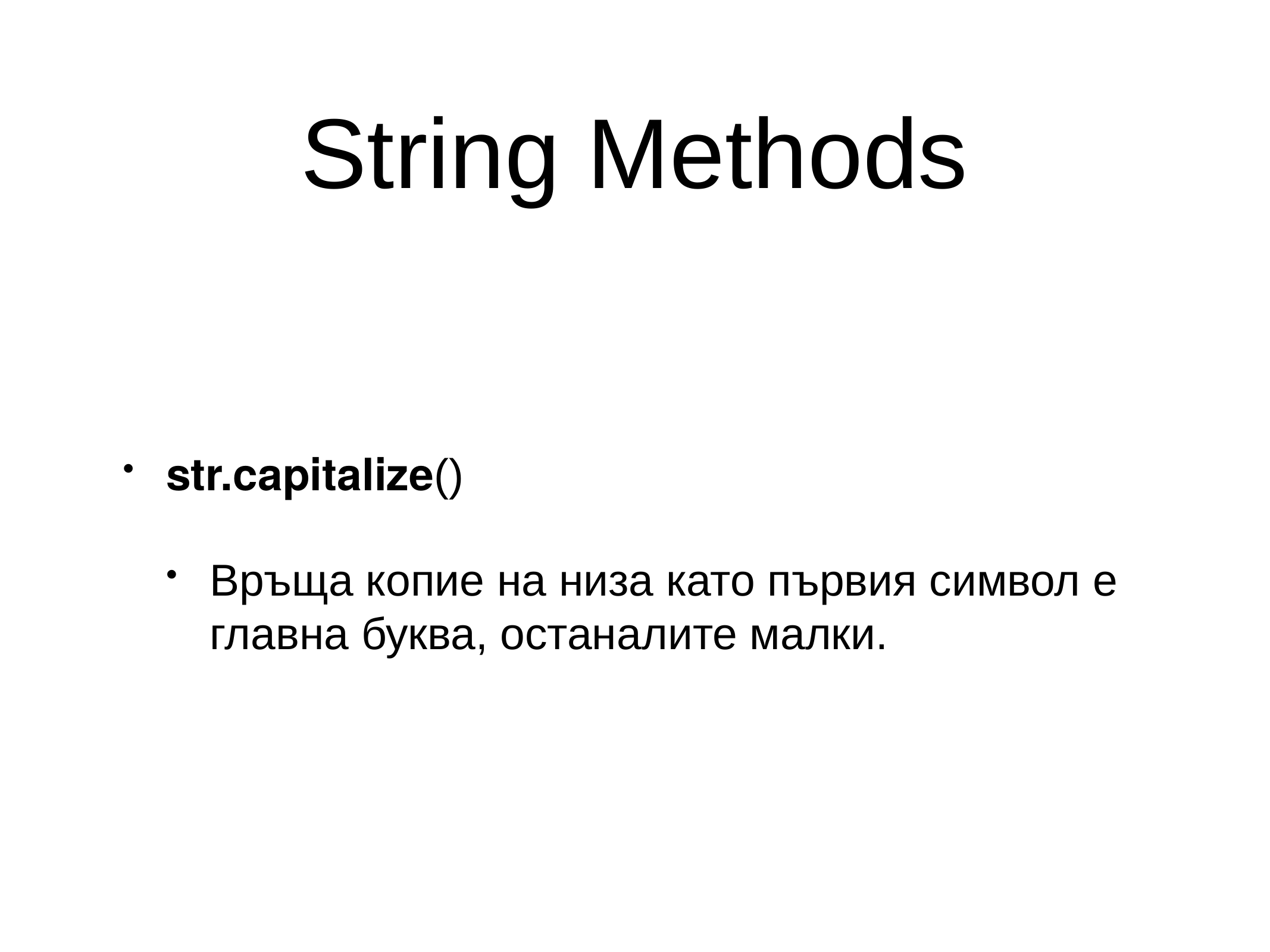

# String Methods
str.capitalize()
Връща копие на низа като първия символ е главна буква, останалите малки.